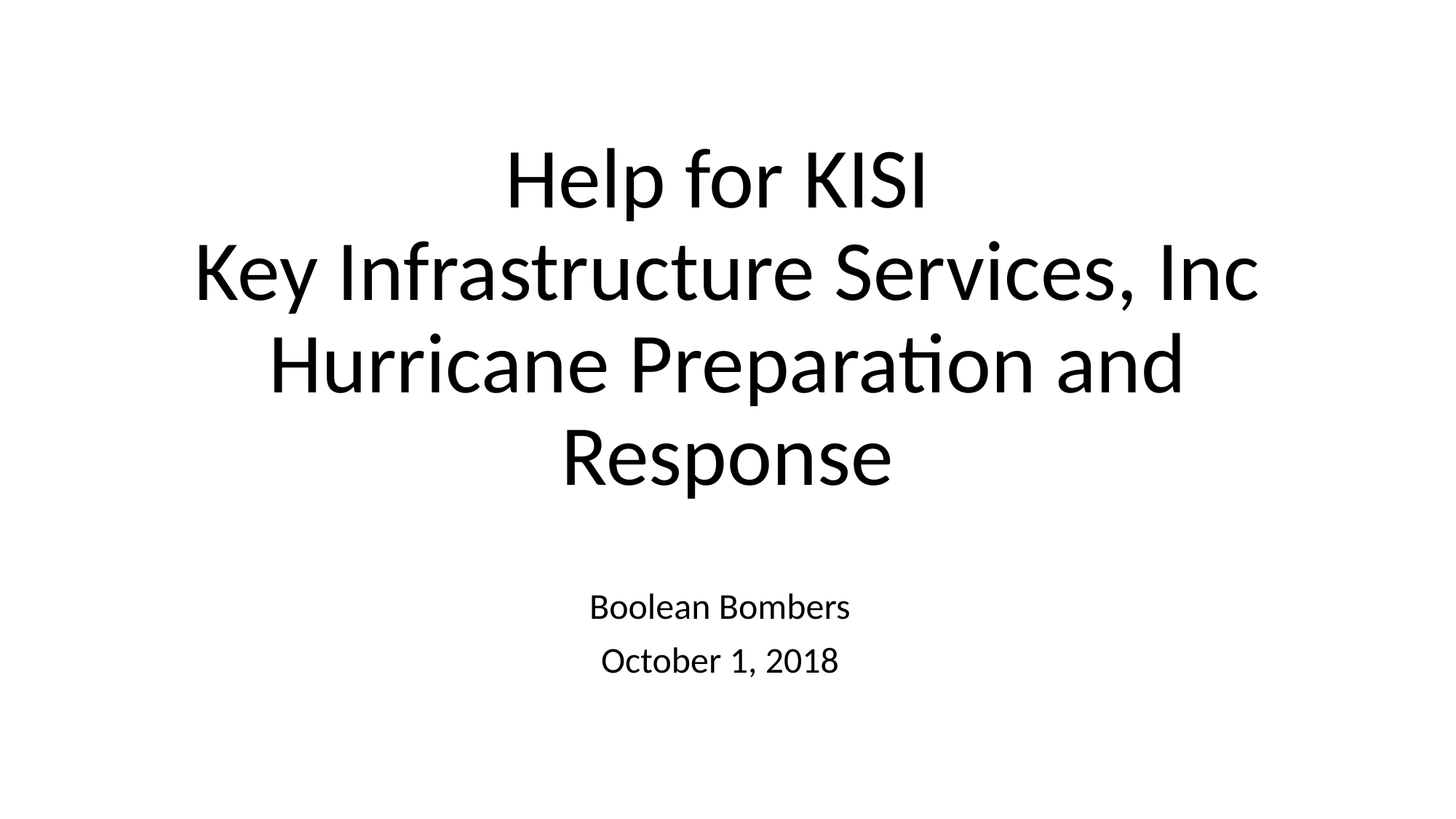

# Help for KISI Key Infrastructure Services, Inc Hurricane Preparation and Response
Boolean Bombers
October 1, 2018